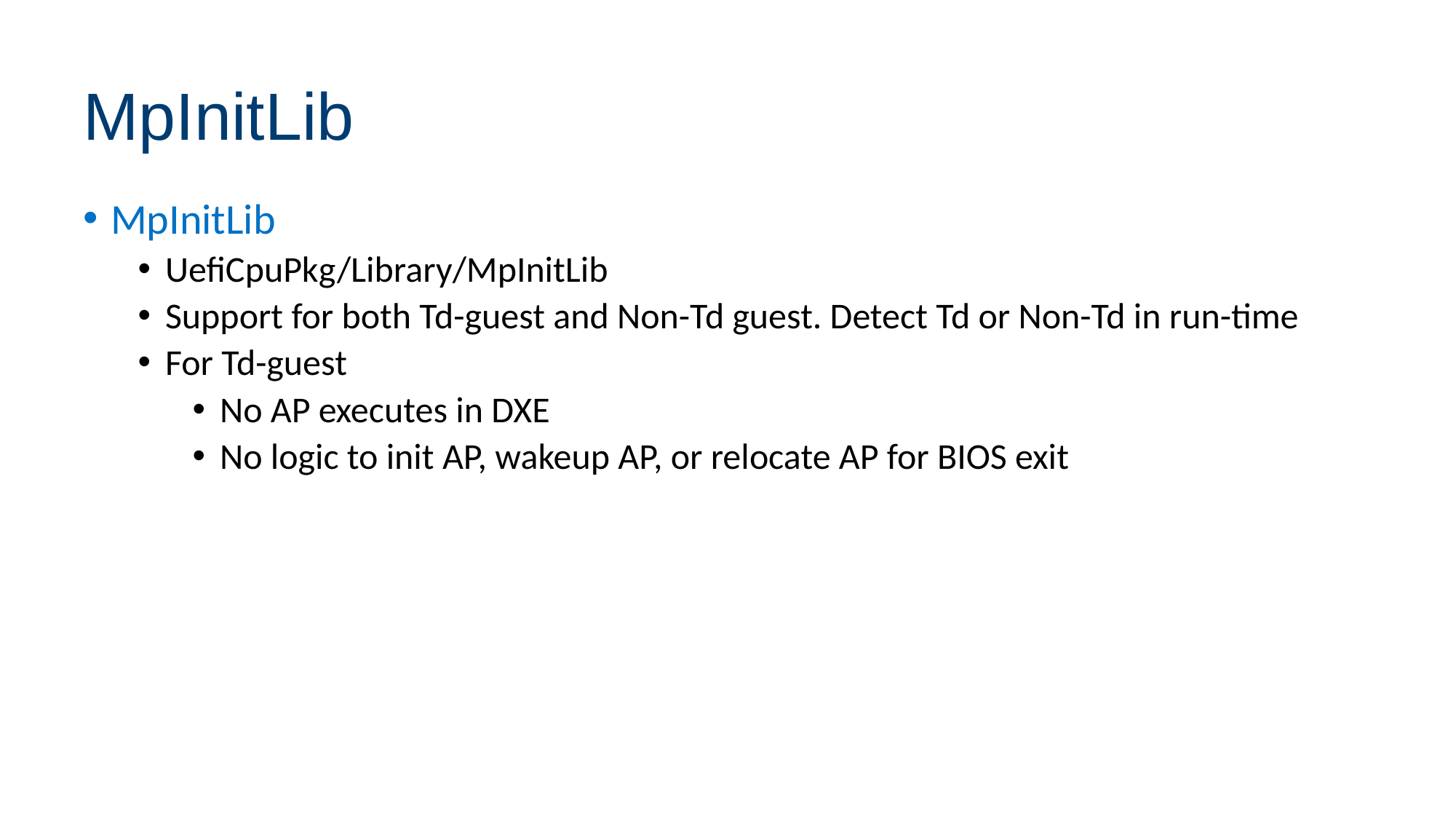

# MpInitLib
MpInitLib
UefiCpuPkg/Library/MpInitLib
Support for both Td-guest and Non-Td guest. Detect Td or Non-Td in run-time
For Td-guest
No AP executes in DXE
No logic to init AP, wakeup AP, or relocate AP for BIOS exit